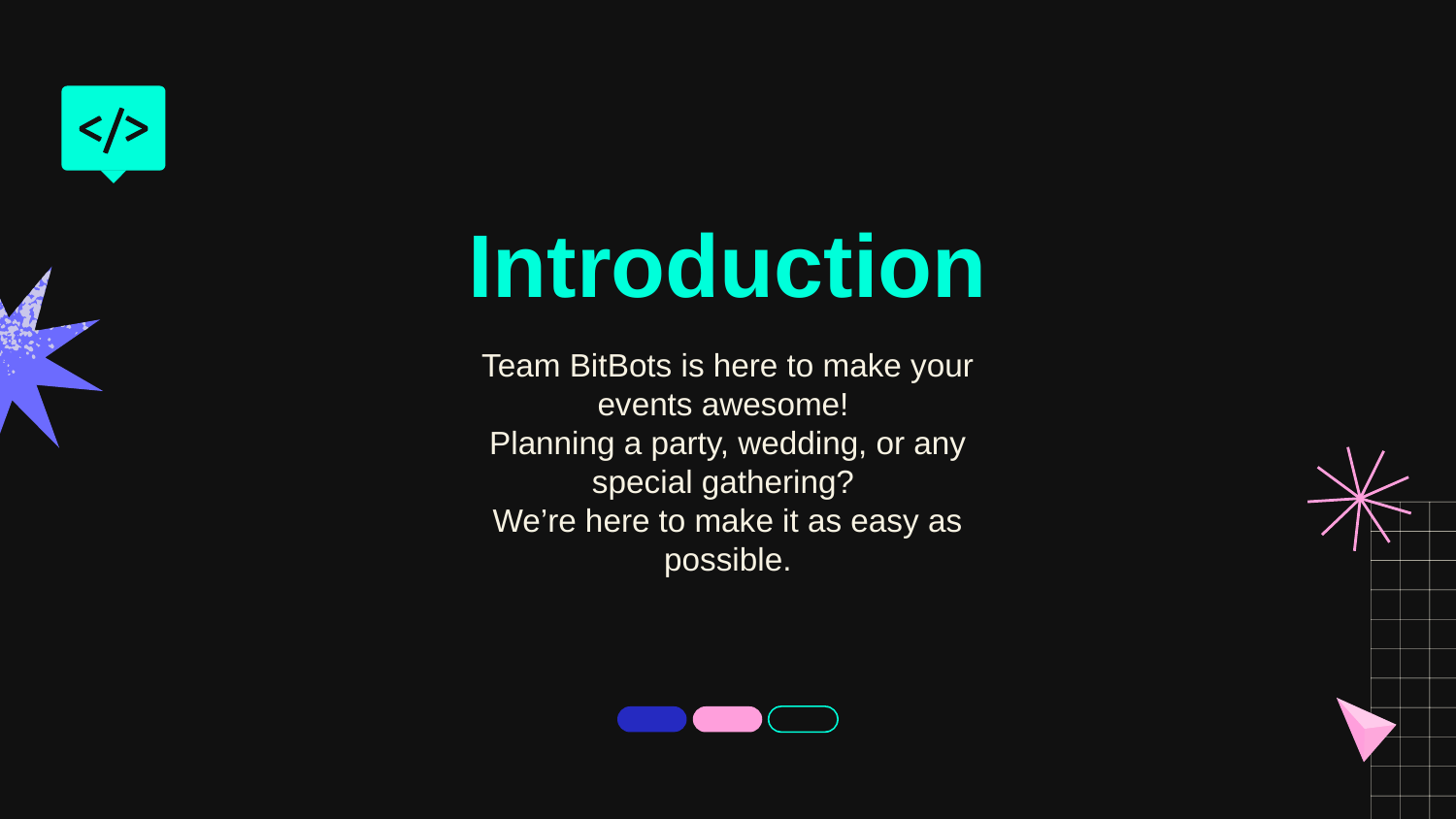

# Introduction
Team BitBots is here to make your events awesome!
Planning a party, wedding, or any special gathering?
We’re here to make it as easy as possible.